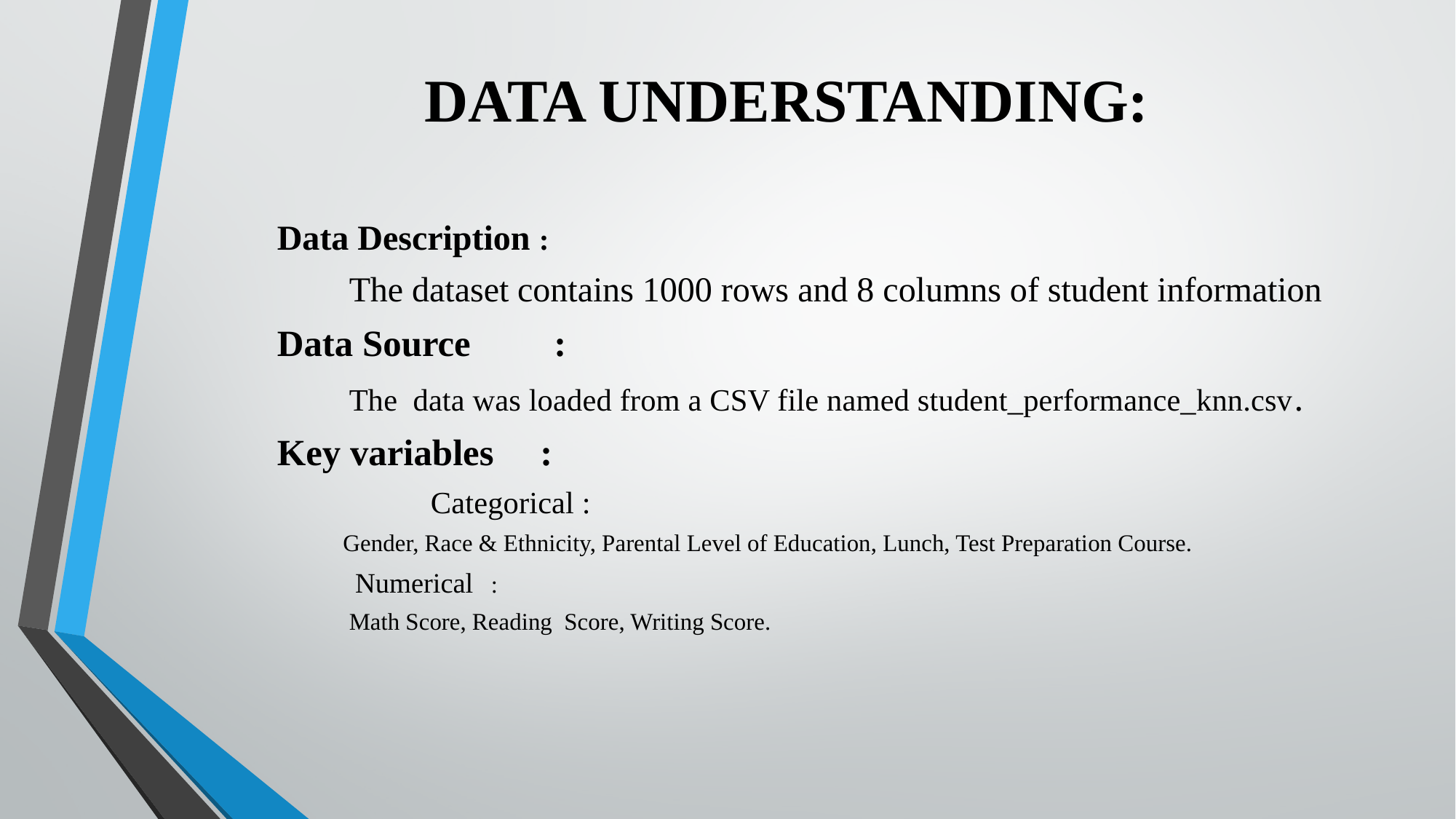

# DATA UNDERSTANDING:
Data Description :
			       		The dataset contains 1000 rows and 8 columns of student information
Data Source         :
			       		The  data was loaded from a CSV file named student_performance_knn.csv.
Key variables     :
			                 Categorical :
							     Gender, Race & Ethnicity, Parental Level of Education, Lunch, Test Preparation Course.
				       Numerical   :
							      Math Score, Reading  Score, Writing Score.